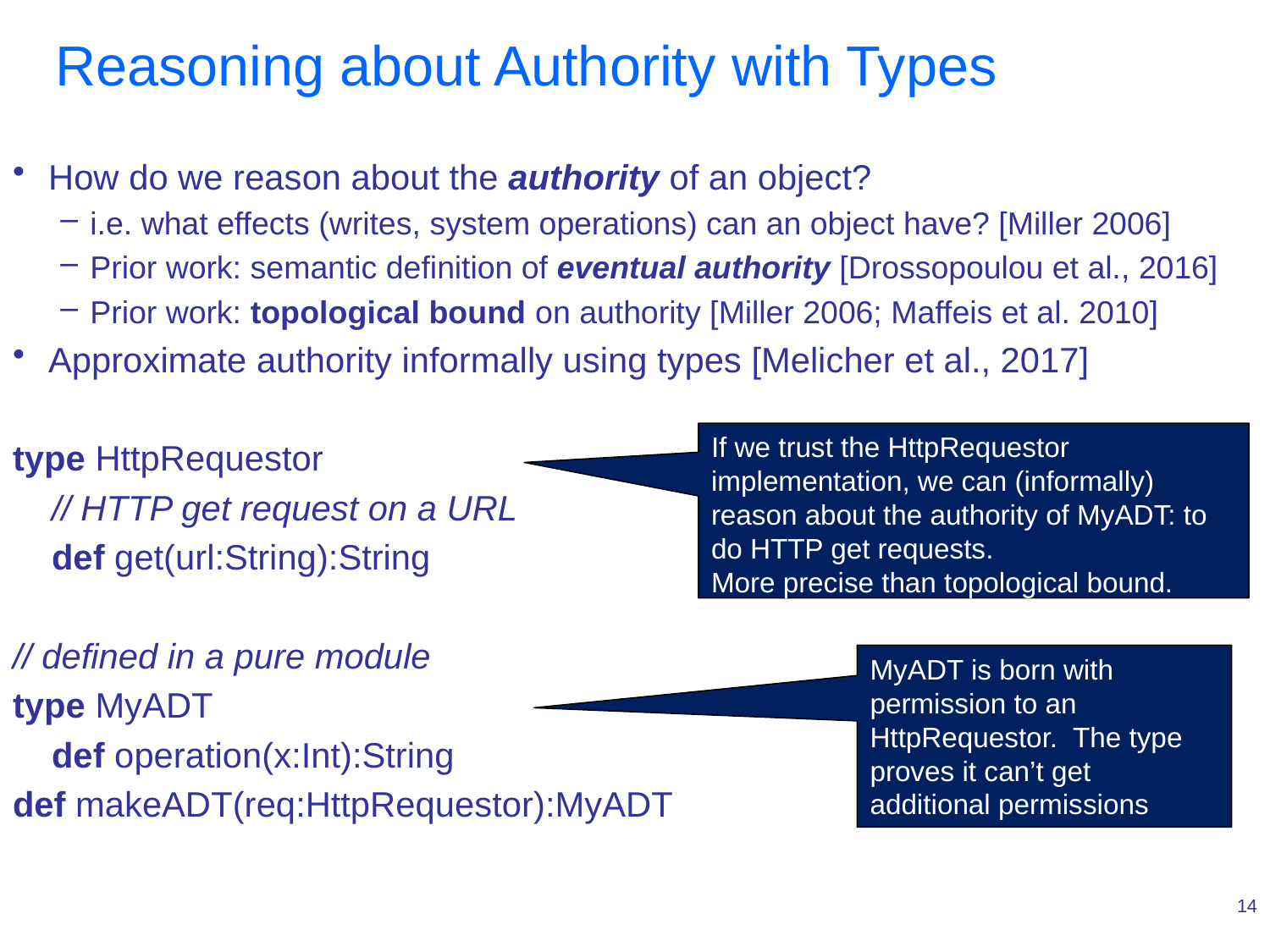

# Reasoning about Authority with Types
How do we reason about the authority of an object?
i.e. what effects (writes, system operations) can an object have? [Miller 2006]
Prior work: semantic definition of eventual authority [Drossopoulou et al., 2016]
Prior work: topological bound on authority [Miller 2006; Maffeis et al. 2010]
Approximate authority informally using types [Melicher et al., 2017]

type HttpRequestor
    // HTTP get request on a URL
    def get(url:String):String

// defined in a pure module
type MyADT
    def operation(x:Int):String
def makeADT(req:HttpRequestor):MyADT
If we trust the HttpRequestor implementation, we can (informally) reason about the authority of MyADT: to do HTTP get requests.
More precise than topological bound.
MyADT is born with permission to an HttpRequestor.  The type proves it can’t get additional permissions
14